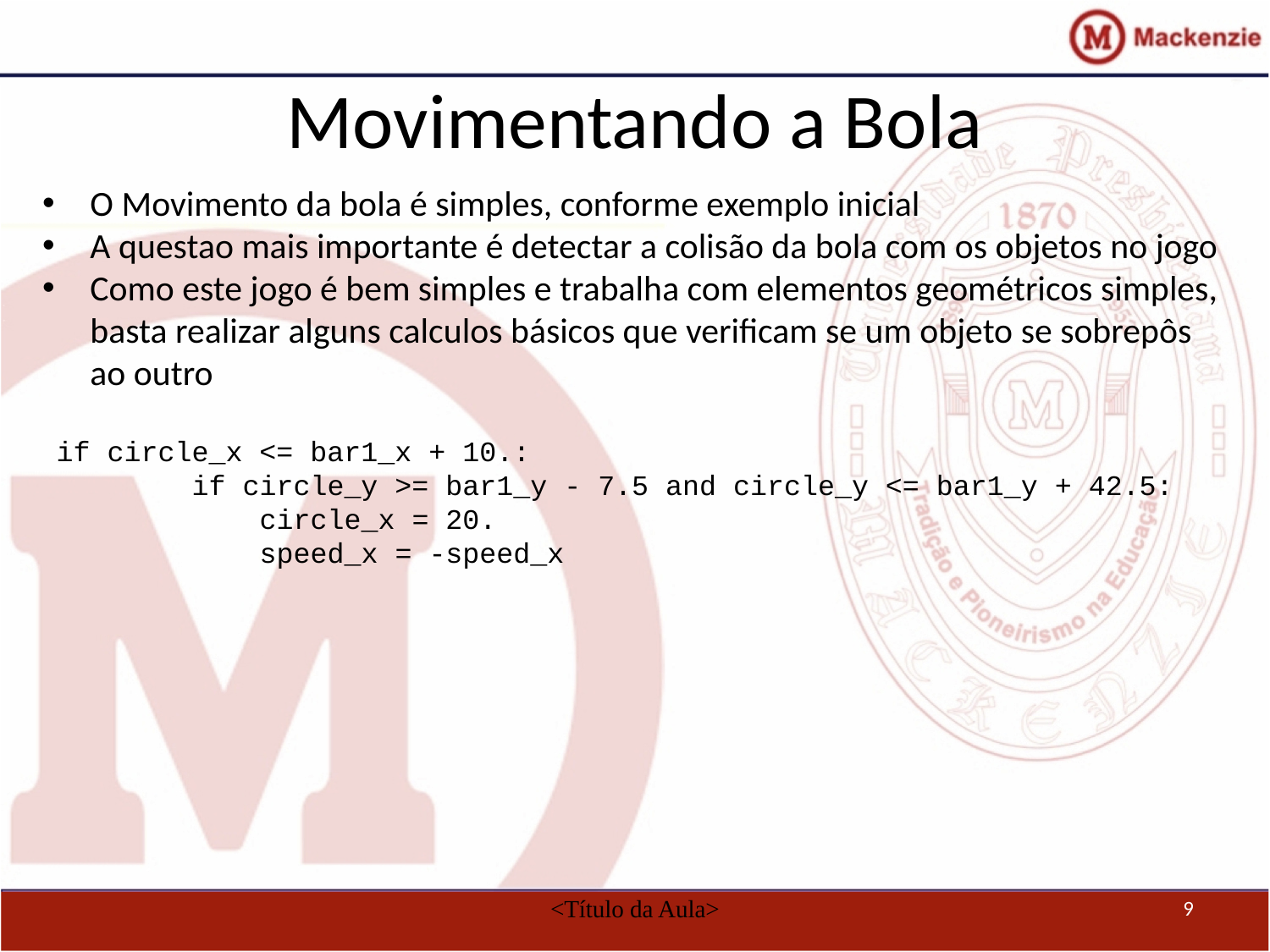

# Movimentando a Bola
O Movimento da bola é simples, conforme exemplo inicial
A questao mais importante é detectar a colisão da bola com os objetos no jogo
Como este jogo é bem simples e trabalha com elementos geométricos simples, basta realizar alguns calculos básicos que verificam se um objeto se sobrepôs ao outro
if circle_x <= bar1_x + 10.:
        if circle_y >= bar1_y - 7.5 and circle_y <= bar1_y + 42.5:
            circle_x = 20.
            speed_x = -speed_x
<Título da Aula>
9